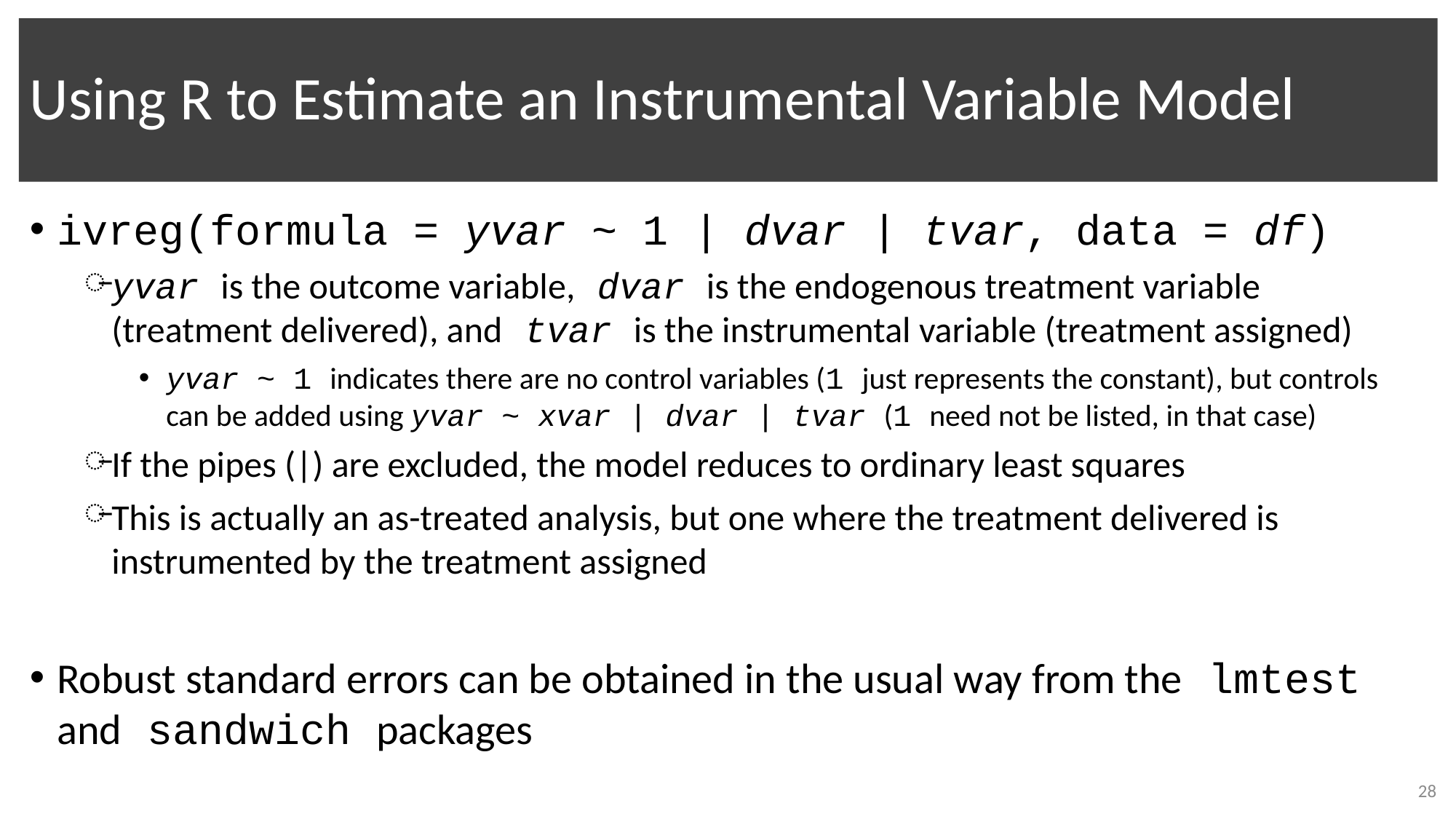

# Using R to Estimate an Instrumental Variable Model
ivreg(formula = yvar ~ 1 | dvar | tvar, data = df)
yvar is the outcome variable, dvar is the endogenous treatment variable (treatment delivered), and tvar is the instrumental variable (treatment assigned)
yvar ~ 1 indicates there are no control variables (1 just represents the constant), but controls can be added using yvar ~ xvar | dvar | tvar (1 need not be listed, in that case)
If the pipes (|) are excluded, the model reduces to ordinary least squares
This is actually an as-treated analysis, but one where the treatment delivered is instrumented by the treatment assigned

Robust standard errors can be obtained in the usual way from the lmtest and sandwich packages
28